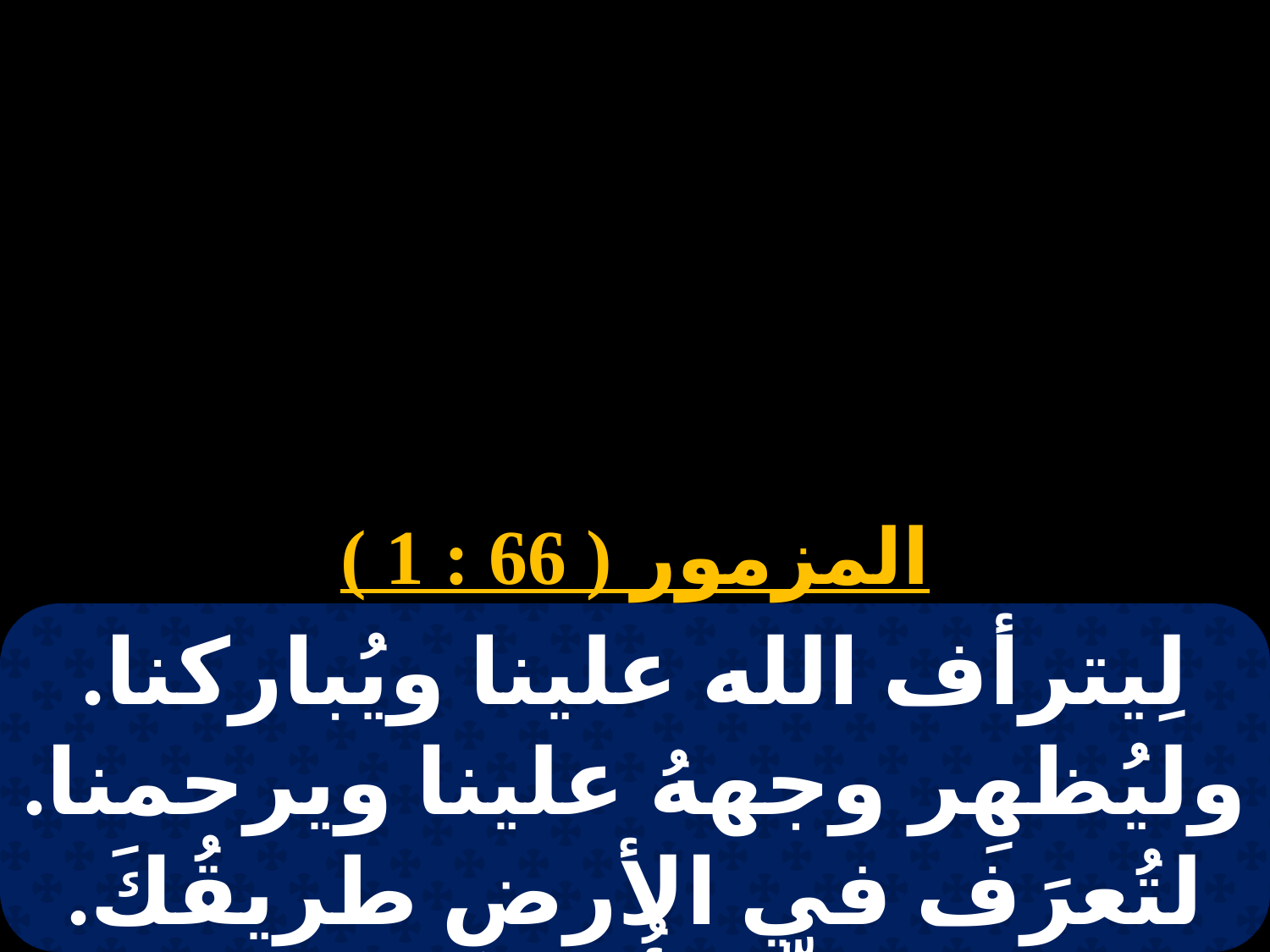

# بابه 1
المزمور ( 66 : 1 )
لِيترأف الله علينا ويُباركنا. وليُظهِر وجههُ علينا ويرحمنا. لتُعرَف في الأرضِ طريقُكَ. وفي كلِّ الأُمَم خلاصُكَ.